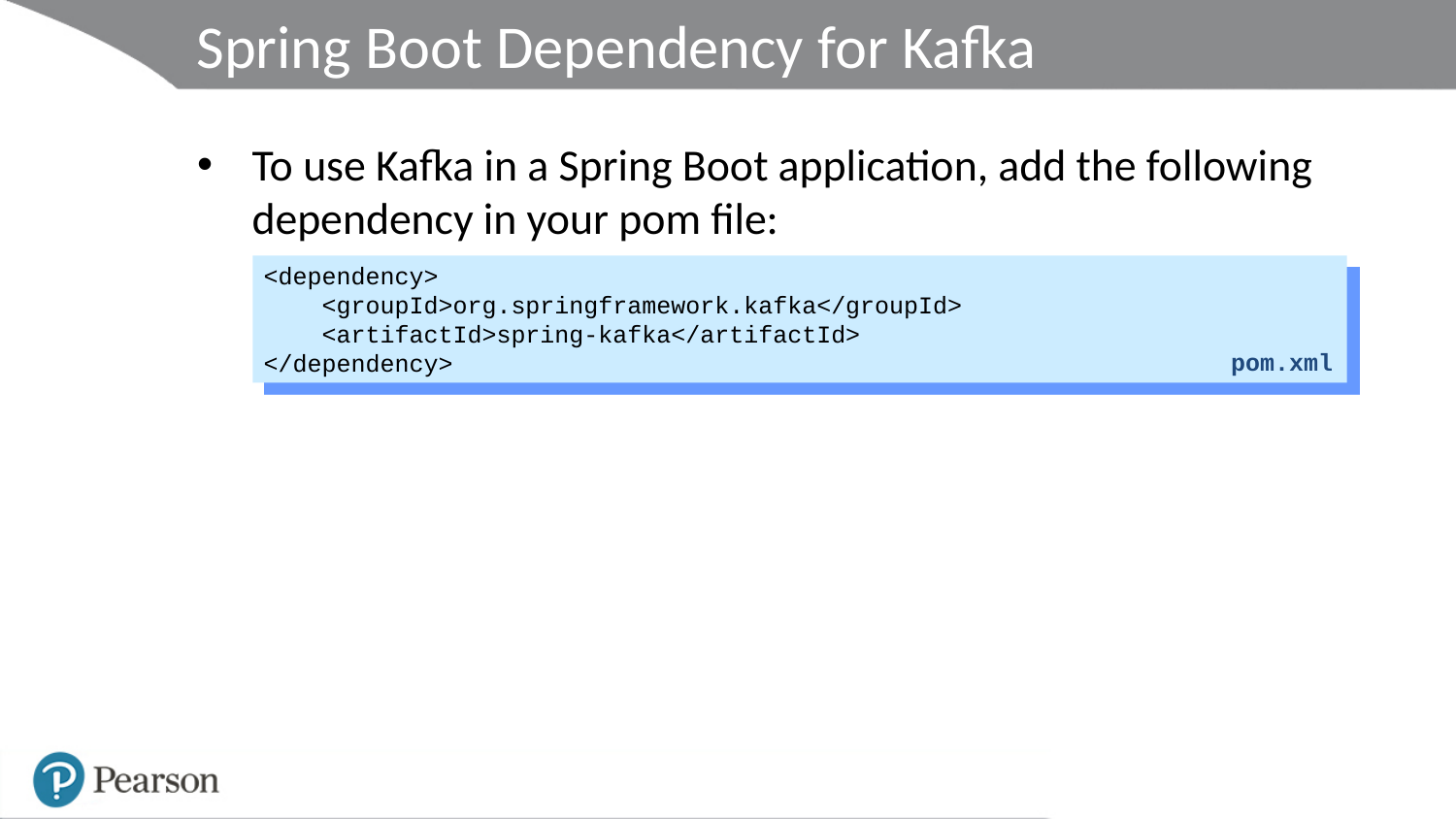

# Spring Boot Dependency for Kafka
To use Kafka in a Spring Boot application, add the following dependency in your pom file:
<dependency>
    <groupId>org.springframework.kafka</groupId>
    <artifactId>spring-kafka</artifactId>
</dependency>
pom.xml